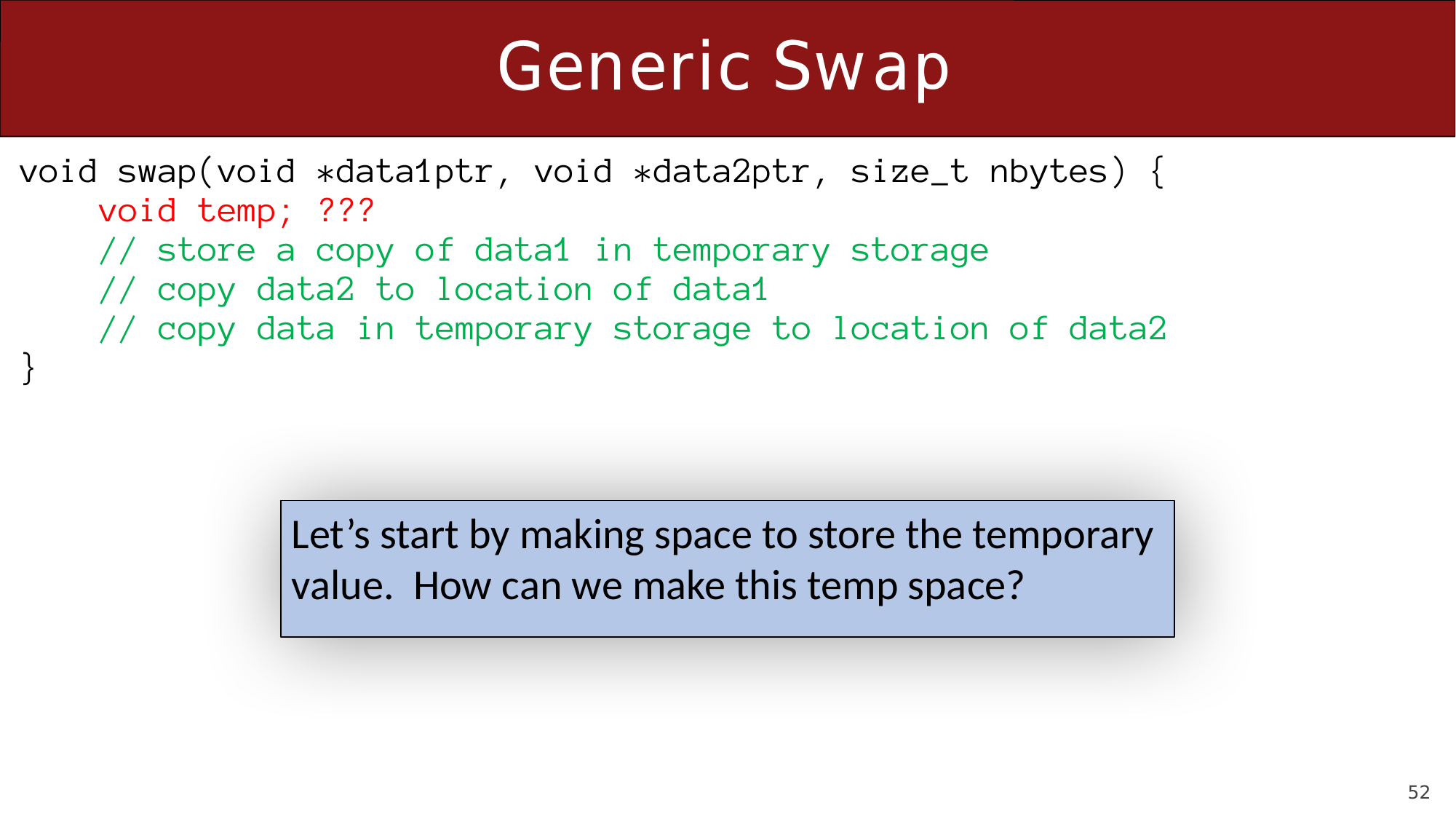

# Generic Swap
void swap(void *data1ptr, void *data2ptr, size_t nbytes) {
    void temp; ???
    // store a copy of data1 in temporary storage
    // copy data2 to location of data1
    // copy data in temporary storage to location of data2
}
Let’s start by making space to store the temporary value.  How can we make this temp space?